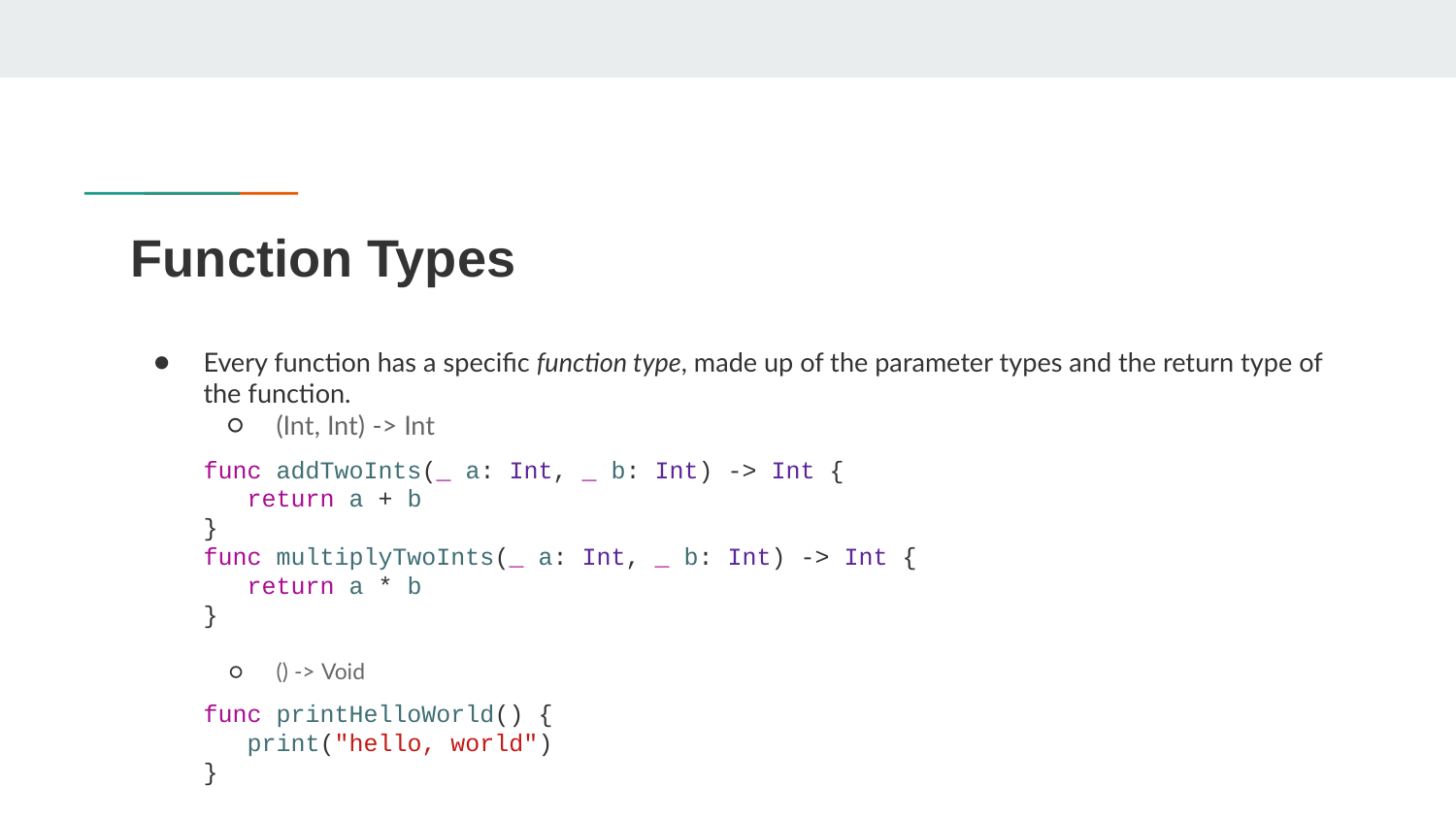

# Function Types
Every function has a specific function type, made up of the parameter types and the return type of the function.
(Int, Int) -> Int
func addTwoInts(_ a: Int, _ b: Int) -> Int {
   return a + b
}
func multiplyTwoInts(_ a: Int, _ b: Int) -> Int {
   return a * b
}

() -> Void
func printHelloWorld() {
   print("hello, world")
}